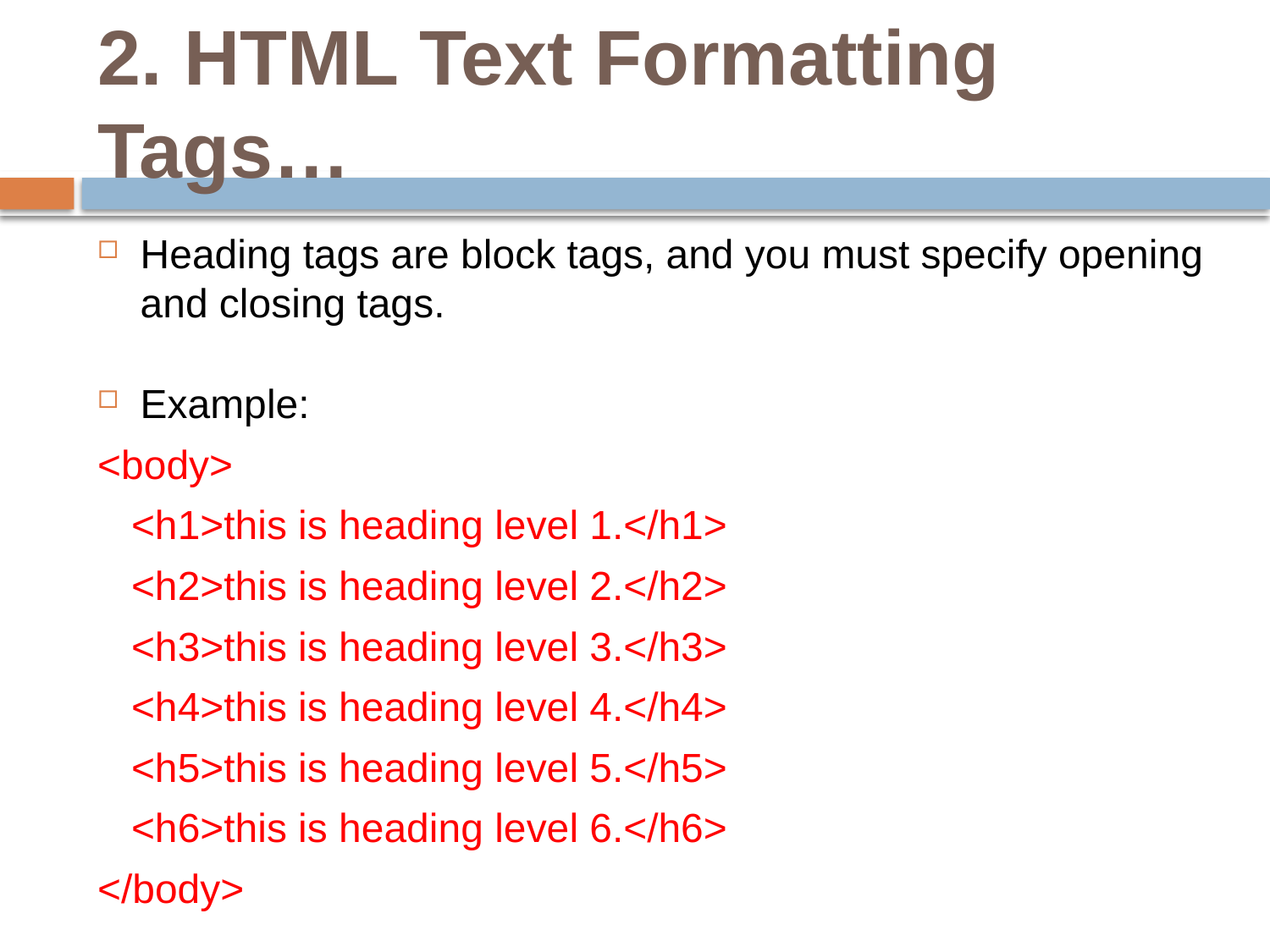

# 2. HTML Text Formatting Tags…
Heading tags are block tags, and you must specify opening and closing tags.

Example:
<body>
   <h1>this is heading level 1.</h1>
   <h2>this is heading level 2.</h2>
   <h3>this is heading level 3.</h3>
   <h4>this is heading level 4.</h4>
   <h5>this is heading level 5.</h5>
   <h6>this is heading level 6.</h6>
</body>